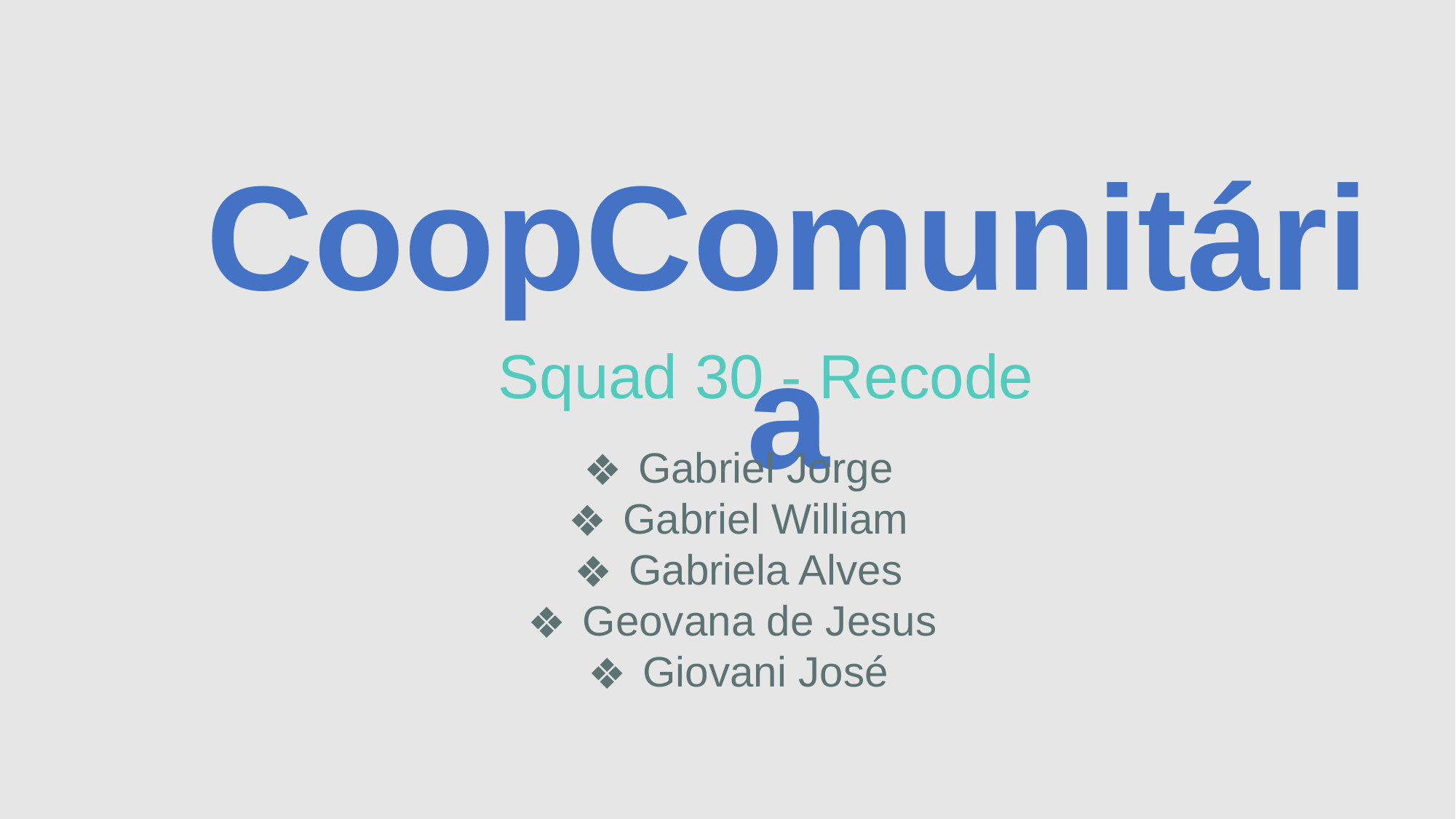

CoopComunitária
Squad 30 - Recode
Gabriel Jorge
Gabriel William
Gabriela Alves
Geovana de Jesus
Giovani José